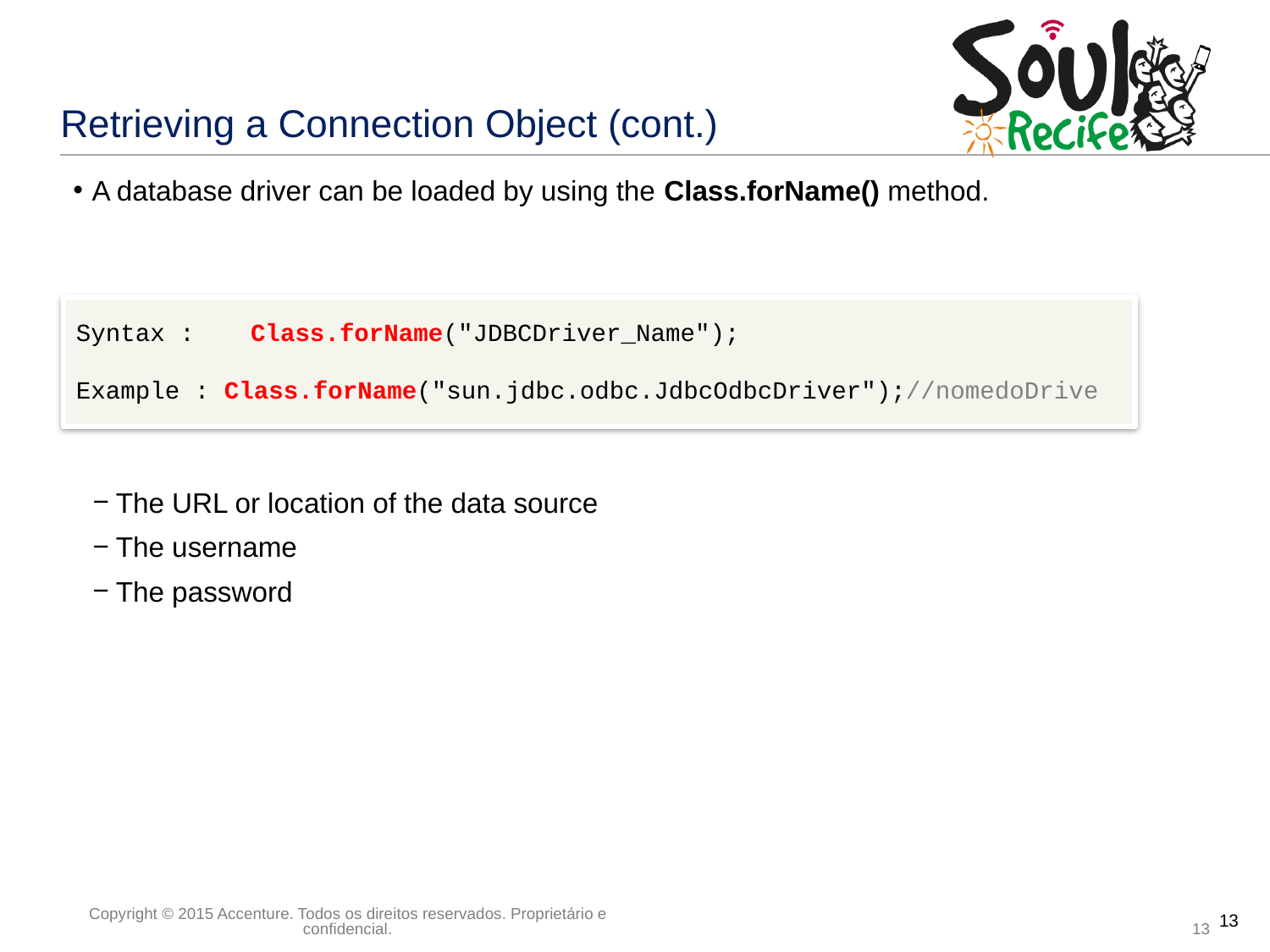

# Retrieving a Connection Object (cont.)
A database driver can be loaded by using the Class.forName() method.

A Connection object has three (3) important parts:

The URL or location of the data source
The username
The password

Syntax :	Class.forName("JDBCDriver_Name");

Example : Class.forName("sun.jdbc.odbc.JdbcOdbcDriver");//nomedoDrive

13